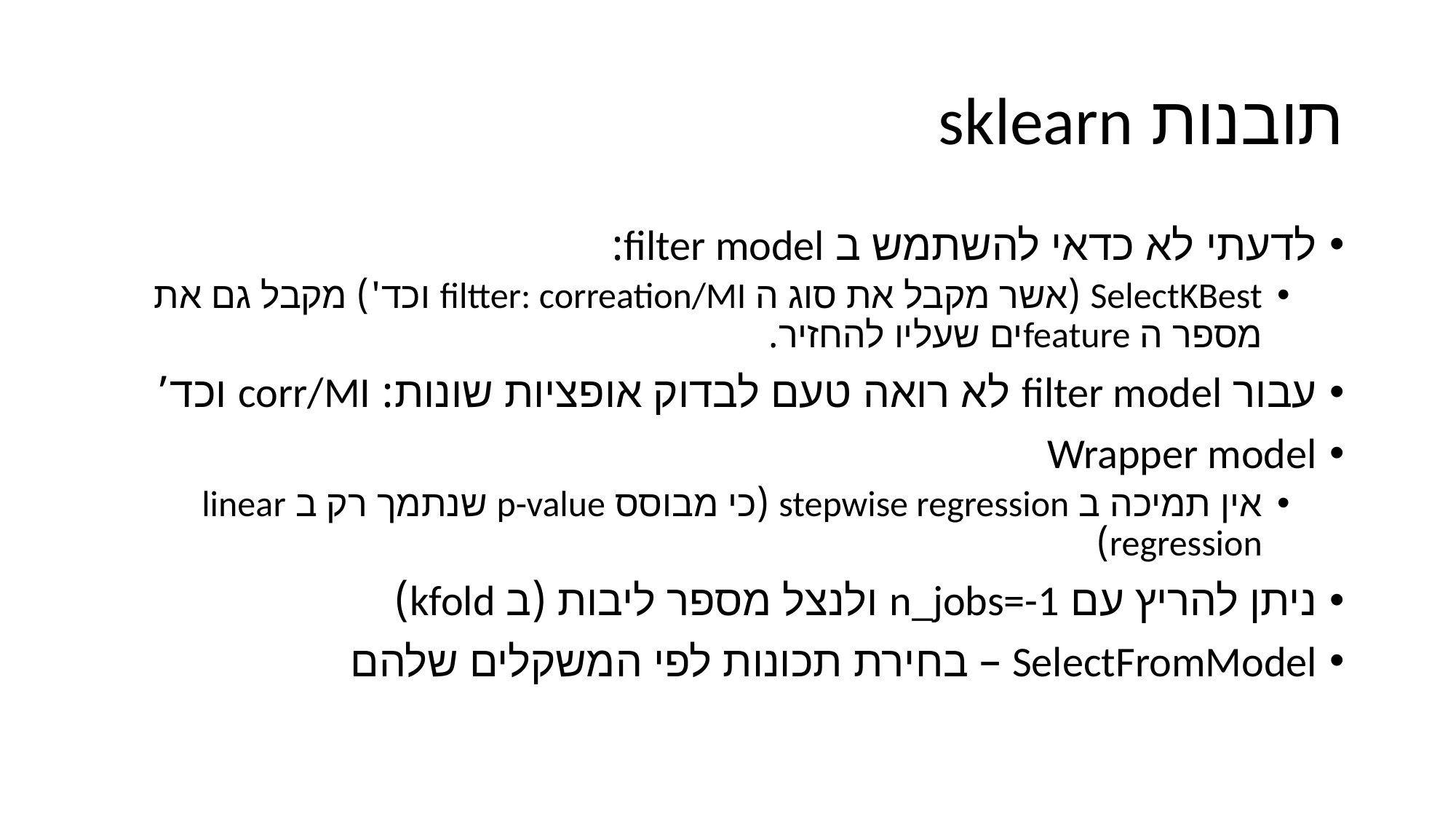

# תובנות sklearn
לדעתי לא כדאי להשתמש ב filter model:
SelectKBest (אשר מקבל את סוג ה filtter: correation/MI וכד') מקבל גם את מספר ה featureים שעליו להחזיר.
עבור filter model לא רואה טעם לבדוק אופציות שונות: corr/MI וכד’
Wrapper model
אין תמיכה ב stepwise regression (כי מבוסס p-value שנתמך רק ב linear regression)
ניתן להריץ עם n_jobs=-1 ולנצל מספר ליבות (ב kfold)
SelectFromModel – בחירת תכונות לפי המשקלים שלהם